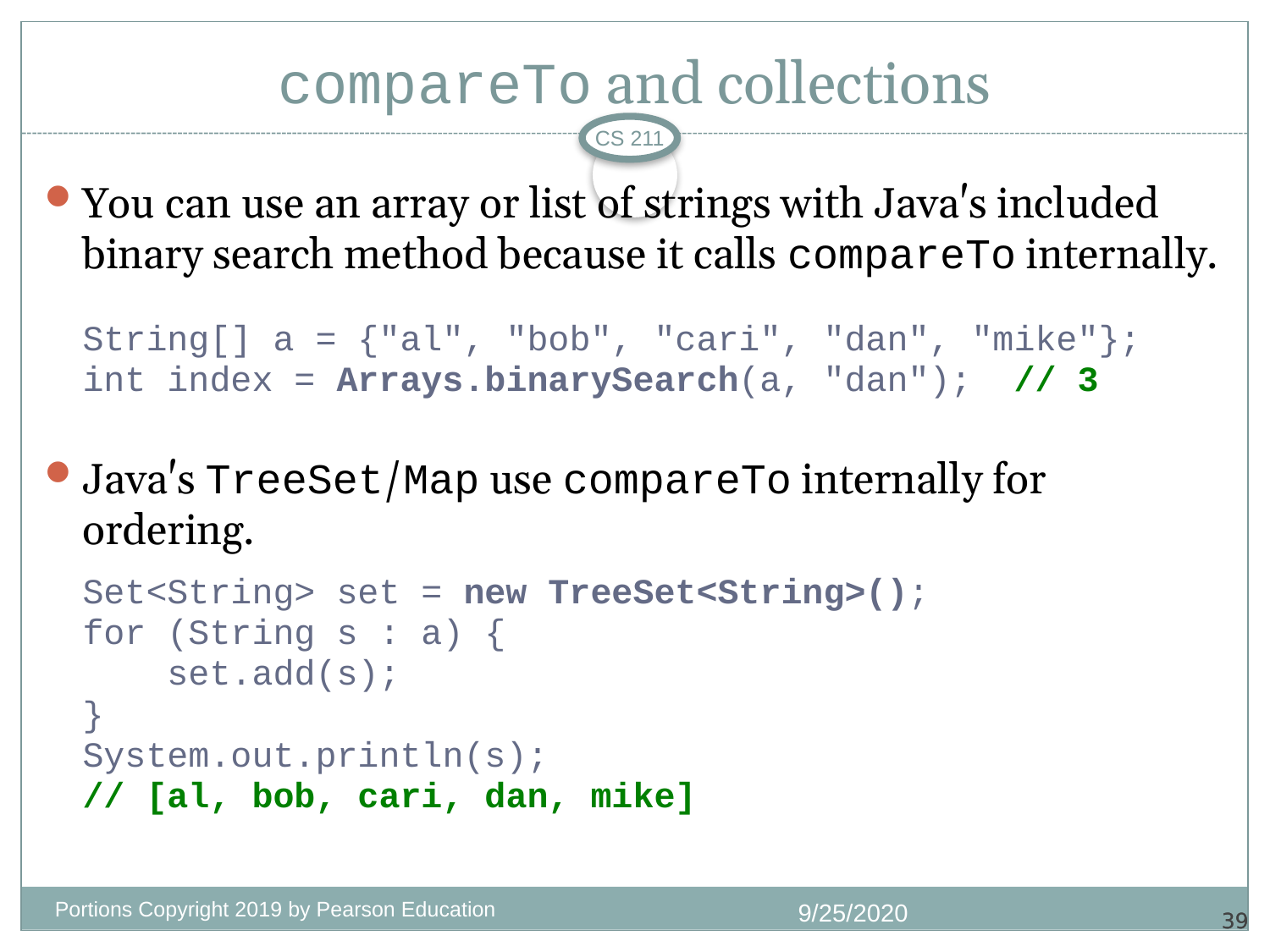

# compareTo and collections
CS 211
You can use an array or list of strings with Java's included binary search method because it calls compareTo internally.

String[] a = {"al", "bob", "cari", "dan", "mike"};
int index = Arrays.binarySearch(a, "dan");  // 3

Java's TreeSet/Map use compareTo internally for ordering.

Set<String> set = new TreeSet<String>();
for (String s : a) {
    set.add(s);
}
System.out.println(s);
// [al, bob, cari, dan, mike]
Portions Copyright 2019 by Pearson Education
9/25/2020